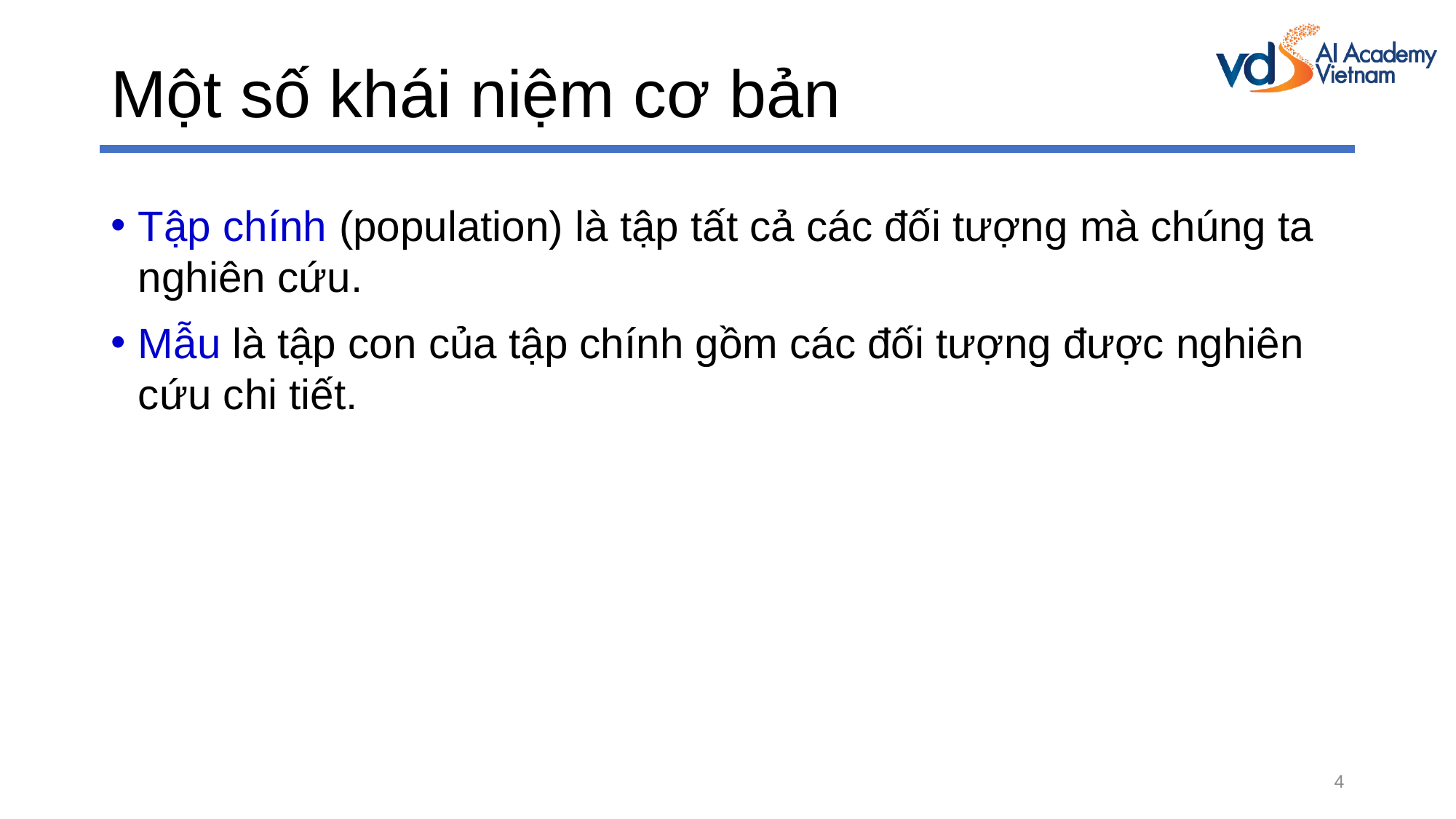

# Một số khái niệm cơ bản
Tập chính (population) là tập tất cả các đối tượng mà chúng ta nghiên cứu.
Mẫu là tập con của tập chính gồm các đối tượng được nghiên cứu chi tiết.
4